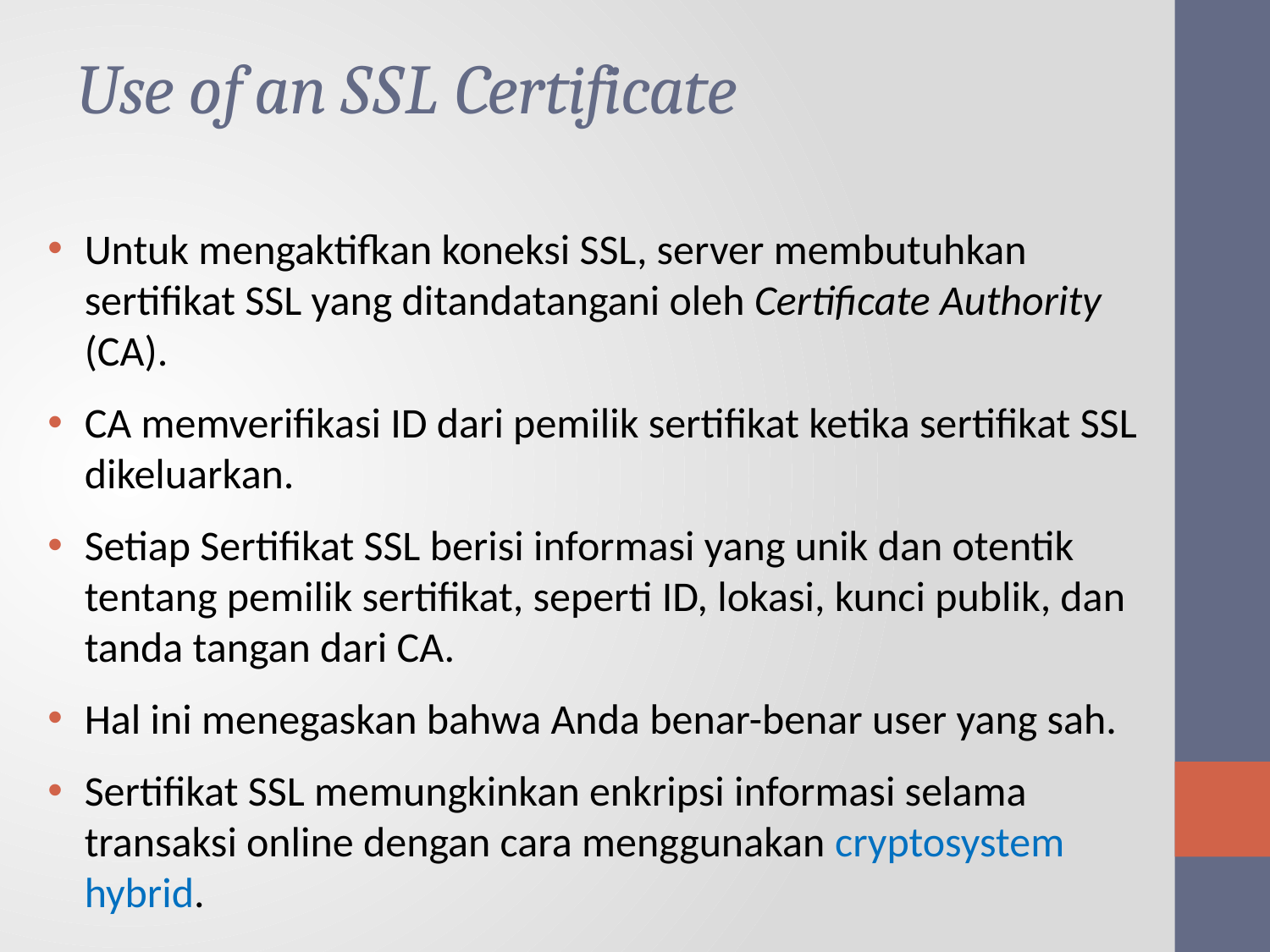

# Use of an SSL Certificate
Untuk mengaktifkan koneksi SSL, server membutuhkan sertifikat SSL yang ditandatangani oleh Certificate Authority (CA).
CA memverifikasi ID dari pemilik sertifikat ketika sertifikat SSL dikeluarkan.
Setiap Sertifikat SSL berisi informasi yang unik dan otentik tentang pemilik sertifikat, seperti ID, lokasi, kunci publik, dan tanda tangan dari CA.
Hal ini menegaskan bahwa Anda benar-benar user yang sah.
Sertifikat SSL memungkinkan enkripsi informasi selama transaksi online dengan cara menggunakan cryptosystem hybrid.